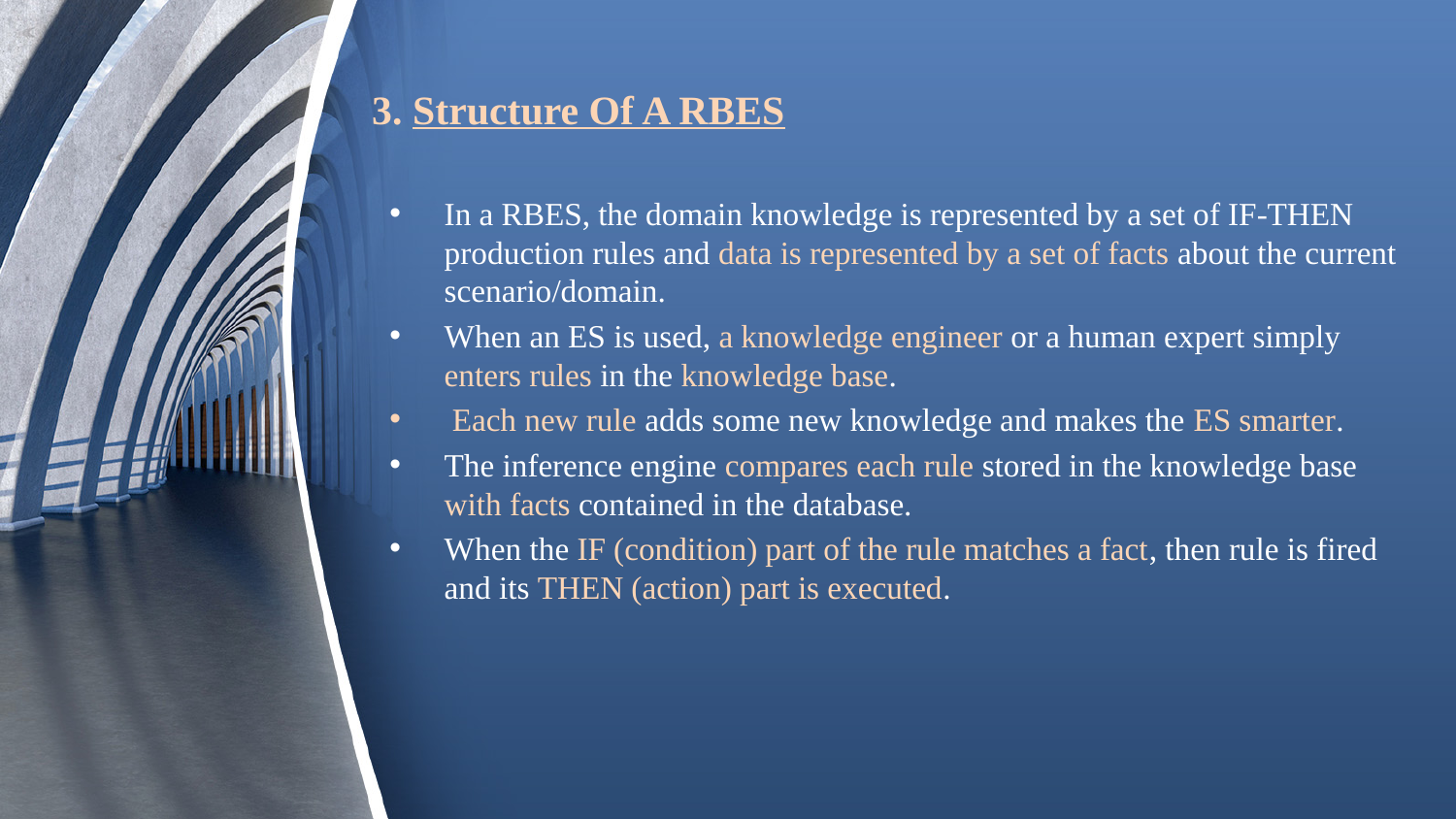

3. Structure Of A RBES

In a RBES, the domain knowledge is represented by a set of IF-THEN production rules and data is represented by a set of facts about the current scenario/domain.
When an ES is used, a knowledge engineer or a human expert simply enters rules in the knowledge base.
 Each new rule adds some new knowledge and makes the ES smarter.
The inference engine compares each rule stored in the knowledge base with facts contained in the database.
When the IF (condition) part of the rule matches a fact, then rule is fired and its THEN (action) part is executed.